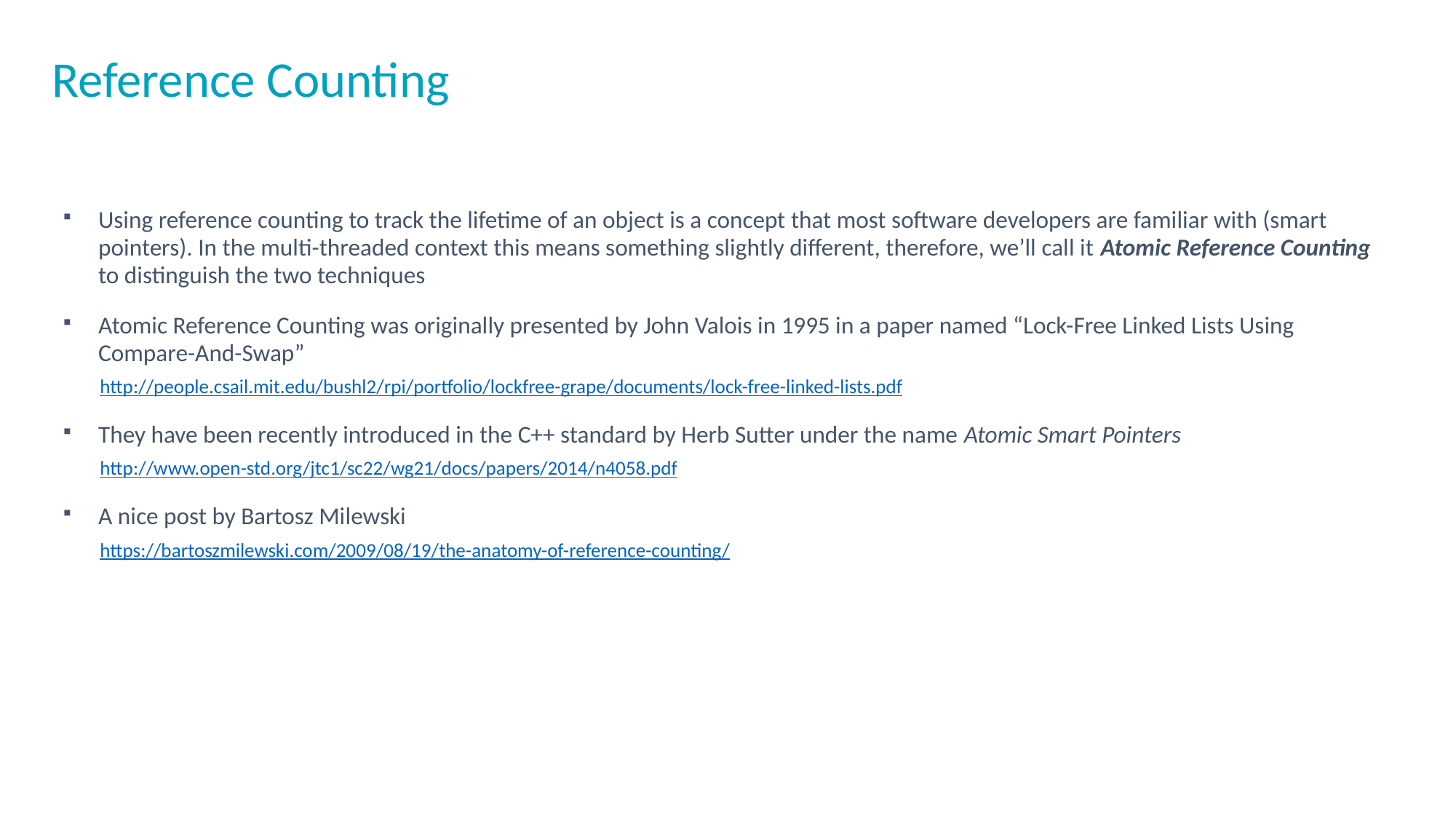

# Reference Counting
Using reference counting to track the lifetime of an object is a concept that most software developers are familiar with (smart pointers). In the multi-threaded context this means something slightly different, therefore, we’ll call it Atomic Reference Counting to distinguish the two techniques
Atomic Reference Counting was originally presented by John Valois in 1995 in a paper named “Lock-Free Linked Lists Using Compare-And-Swap”
http://people.csail.mit.edu/bushl2/rpi/portfolio/lockfree-grape/documents/lock-free-linked-lists.pdf
They have been recently introduced in the C++ standard by Herb Sutter under the name Atomic Smart Pointers
http://www.open-std.org/jtc1/sc22/wg21/docs/papers/2014/n4058.pdf
A nice post by Bartosz Milewski
https://bartoszmilewski.com/2009/08/19/the-anatomy-of-reference-counting/